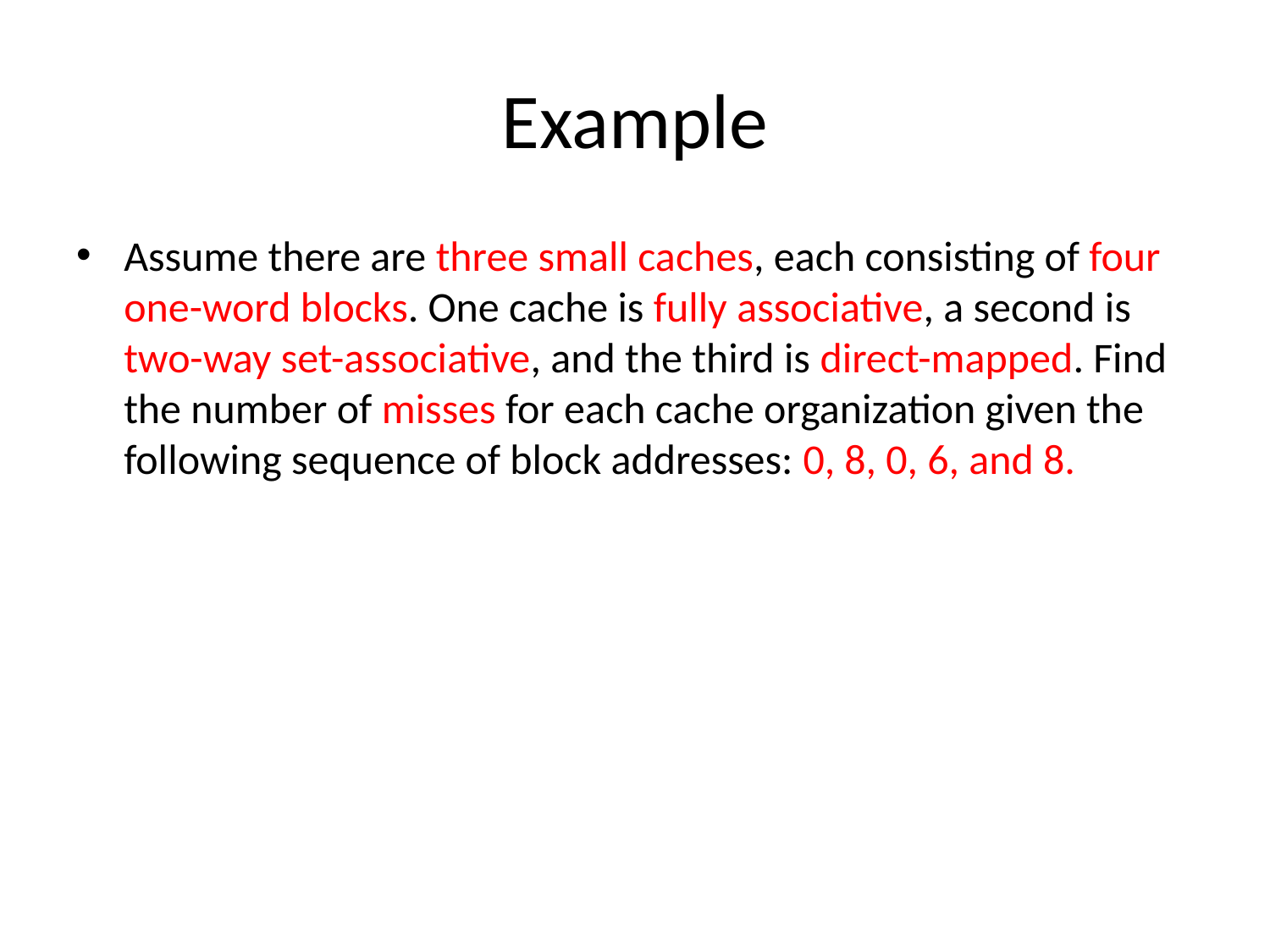

# Example
Assume there are three small caches, each consisting of four one-word blocks. One cache is fully associative, a second is two-way set-associative, and the third is direct-mapped. Find the number of misses for each cache organization given the following sequence of block addresses: 0, 8, 0, 6, and 8.